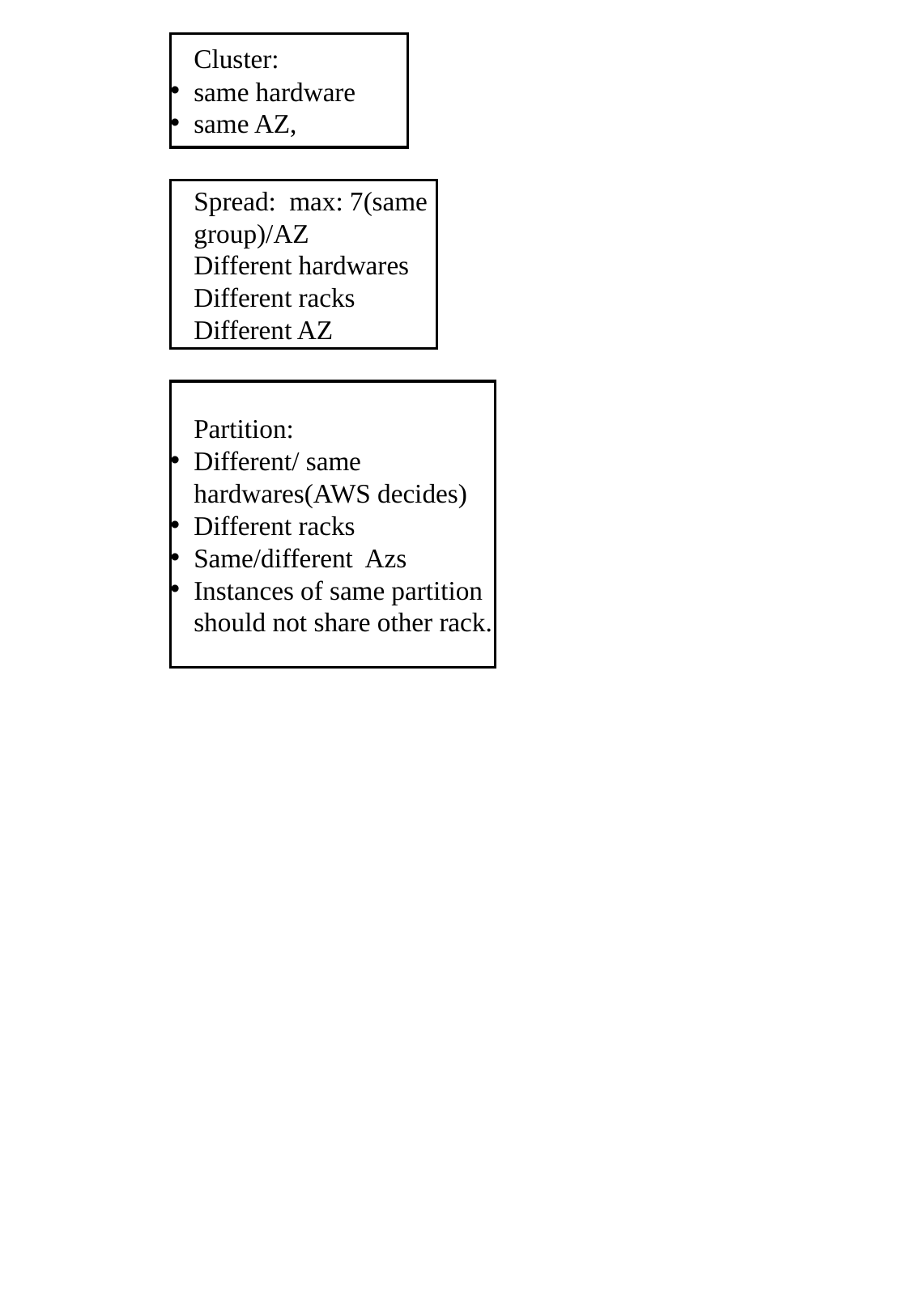

Cluster:
same hardware
same AZ,
Spread:  max: 7(same group)/AZ
Different hardwares
Different racks
Different AZ
Partition:
Different/ same hardwares(AWS decides)
Different racks
Same/different  Azs
Instances of same partition should not share other rack.